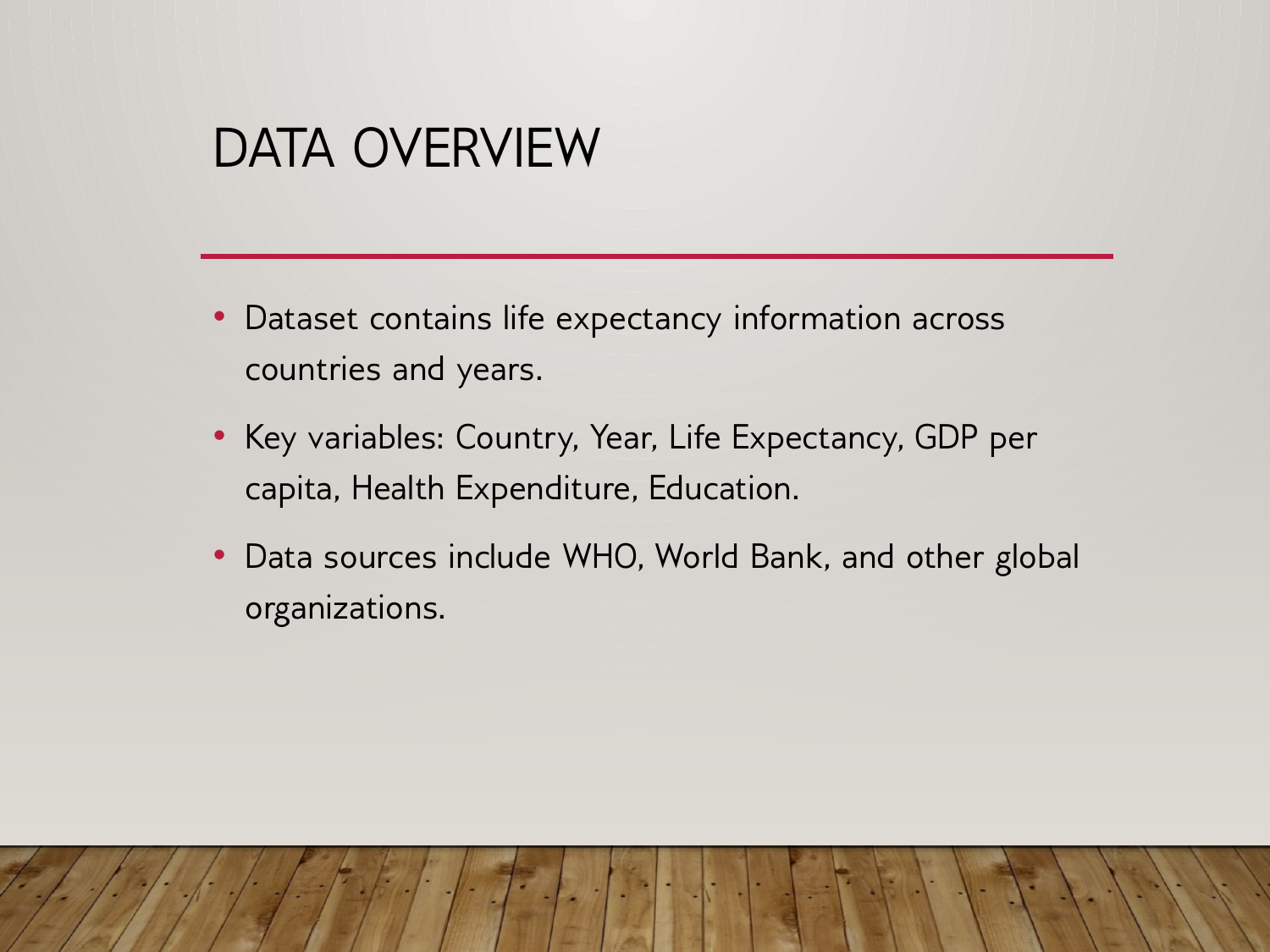

# Data Overview
Dataset contains life expectancy information across countries and years.
Key variables: Country, Year, Life Expectancy, GDP per capita, Health Expenditure, Education.
Data sources include WHO, World Bank, and other global organizations.